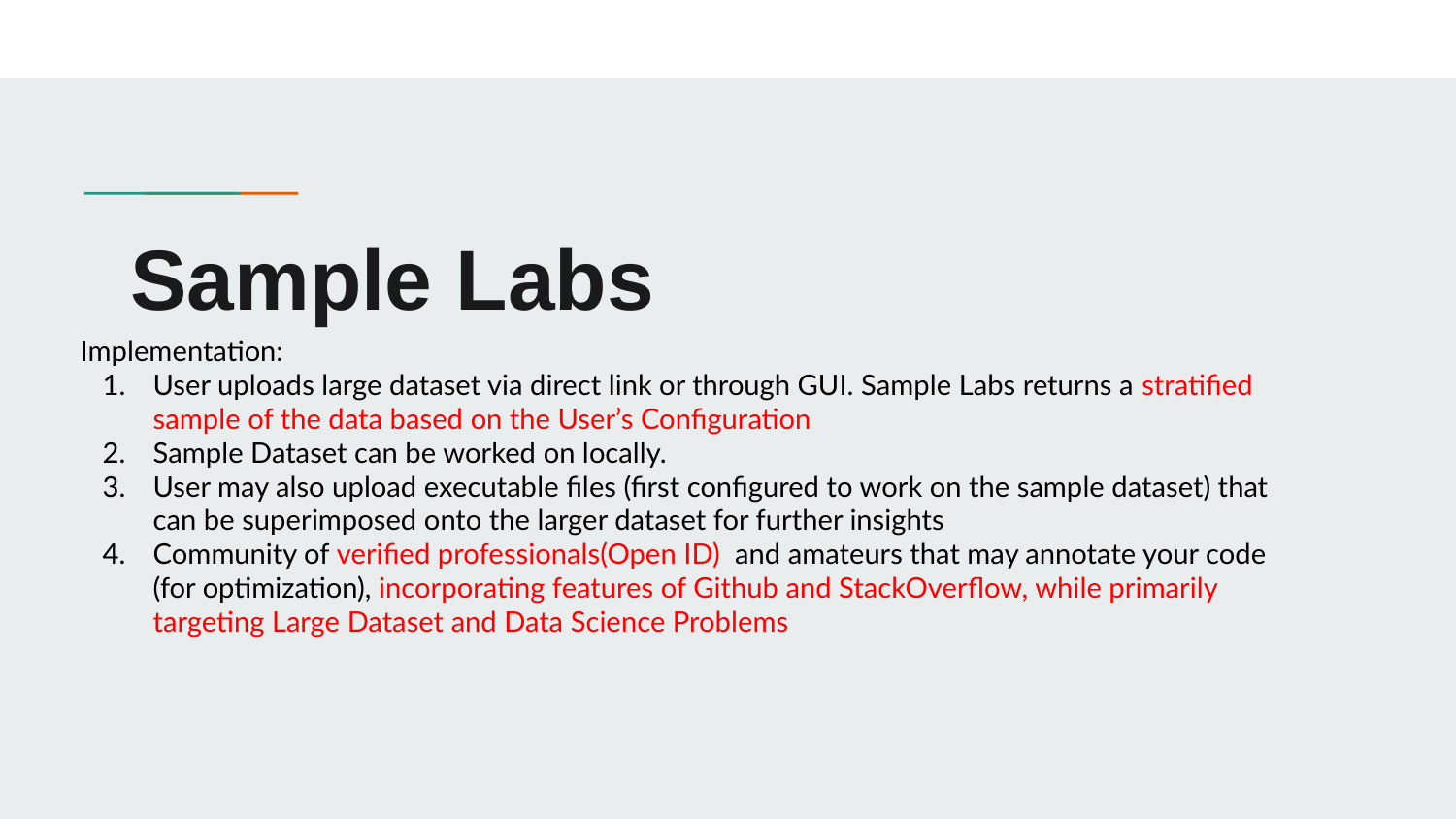

# Sample Labs
Implementation:
User uploads large dataset via direct link or through GUI. Sample Labs returns a stratified sample of the data based on the User’s Configuration
Sample Dataset can be worked on locally.
User may also upload executable files (first configured to work on the sample dataset) that can be superimposed onto the larger dataset for further insights
Community of verified professionals(Open ID)  and amateurs that may annotate your code (for optimization), incorporating features of Github and StackOverflow, while primarily targeting Large Dataset and Data Science Problems